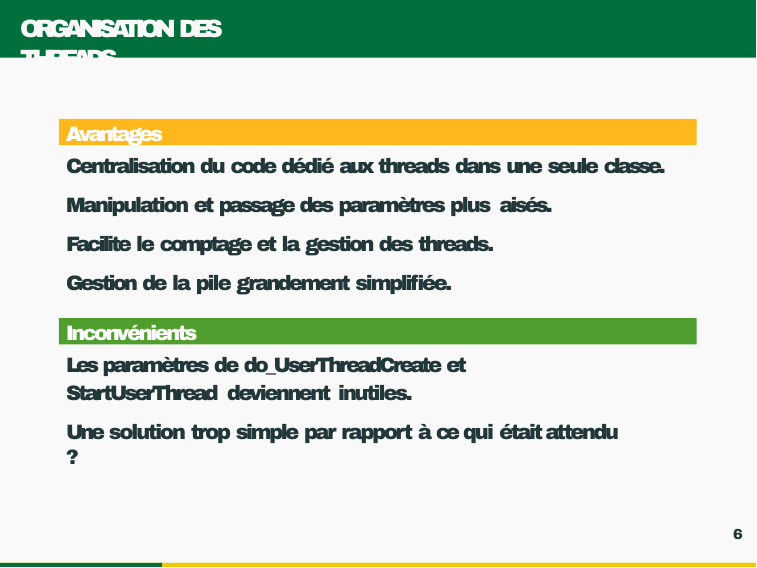

# ORGANISATION DES THREADS
Centralisation du code dédié aux threads dans une seule classe.  Manipulation et passage des paramètres plus aisés.
Facilite le comptage et la gestion des threads.  Gestion de la pile grandement simplifiée.
Avantages
Inconvénients
Les paramètres de do_UserThreadCreate et StartUserThread  deviennent inutiles.
Une solution trop simple par rapport à ce qui était attendu ?
6